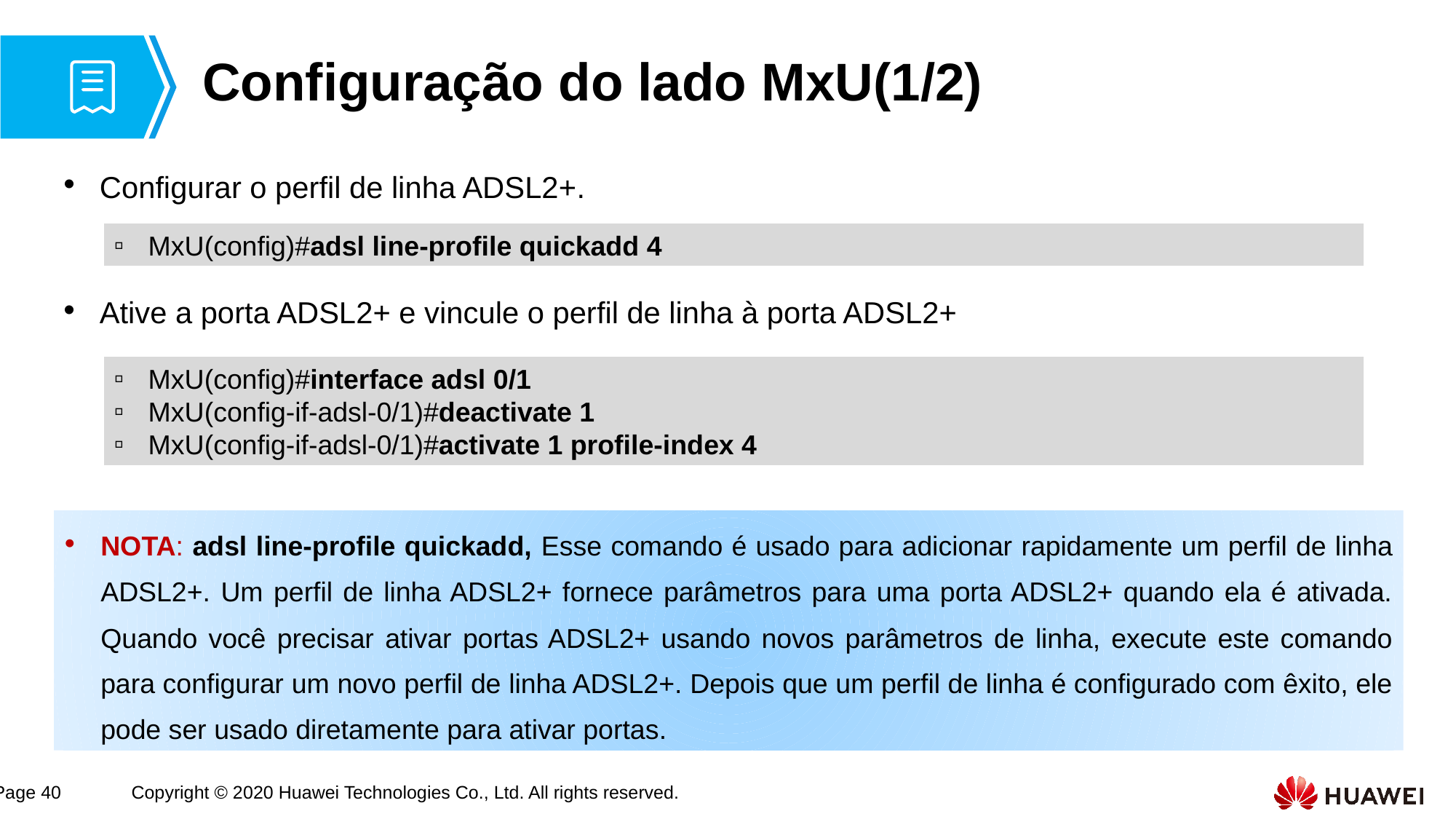

# Configuração do lado MxU(1/2)
Configurar o perfil de linha ADSL2+.

Ative a porta ADSL2+ e vincule o perfil de linha à porta ADSL2+
MxU(config)#adsl line-profile quickadd 4
MxU(config)#interface adsl 0/1
MxU(config-if-adsl-0/1)#deactivate 1
MxU(config-if-adsl-0/1)#activate 1 profile-index 4
NOTA: adsl line-profile quickadd, Esse comando é usado para adicionar rapidamente um perfil de linha ADSL2+. Um perfil de linha ADSL2+ fornece parâmetros para uma porta ADSL2+ quando ela é ativada. Quando você precisar ativar portas ADSL2+ usando novos parâmetros de linha, execute este comando para configurar um novo perfil de linha ADSL2+. Depois que um perfil de linha é configurado com êxito, ele pode ser usado diretamente para ativar portas.